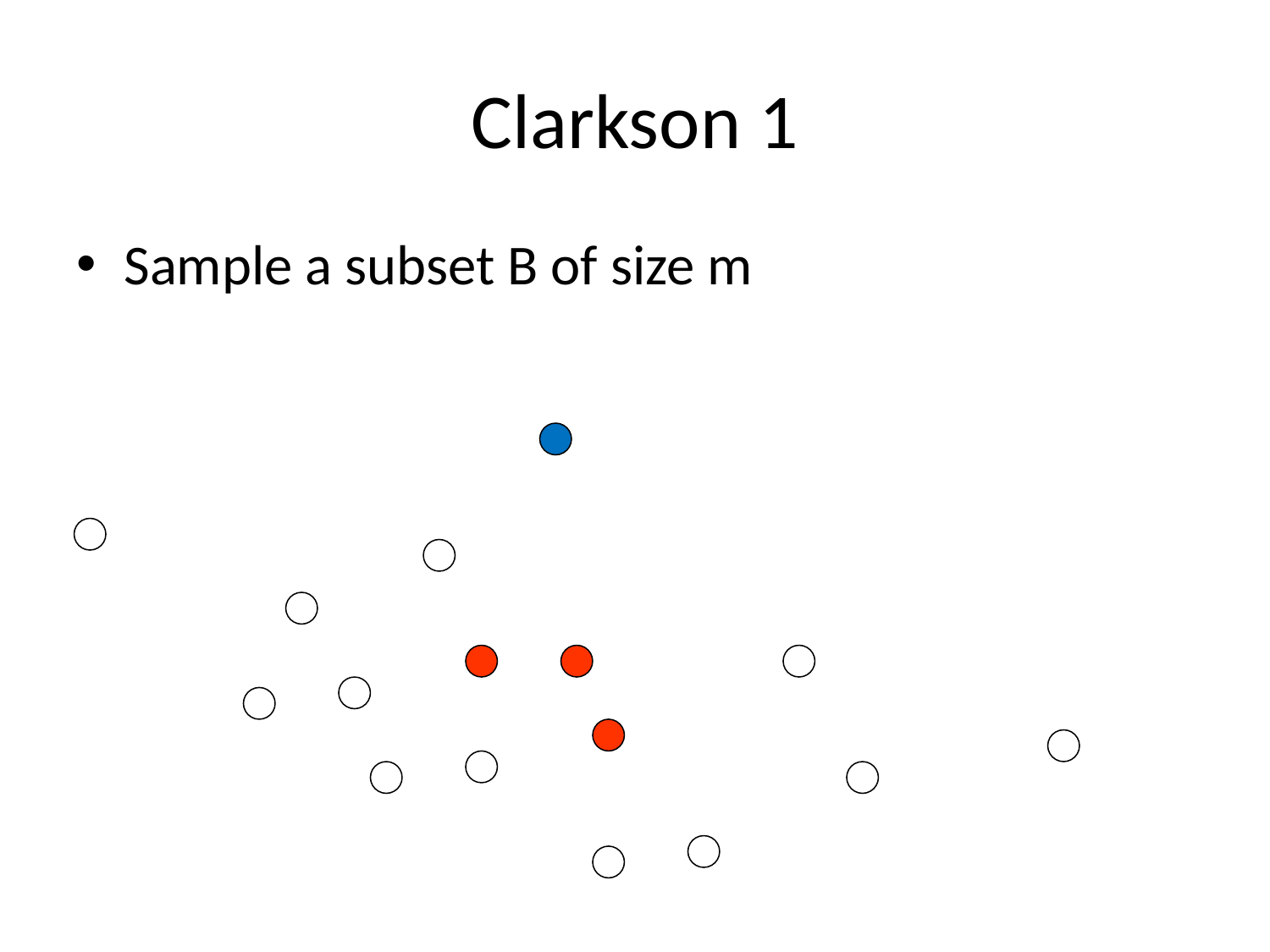

# Clarkson 1
Sample a subset B of size m